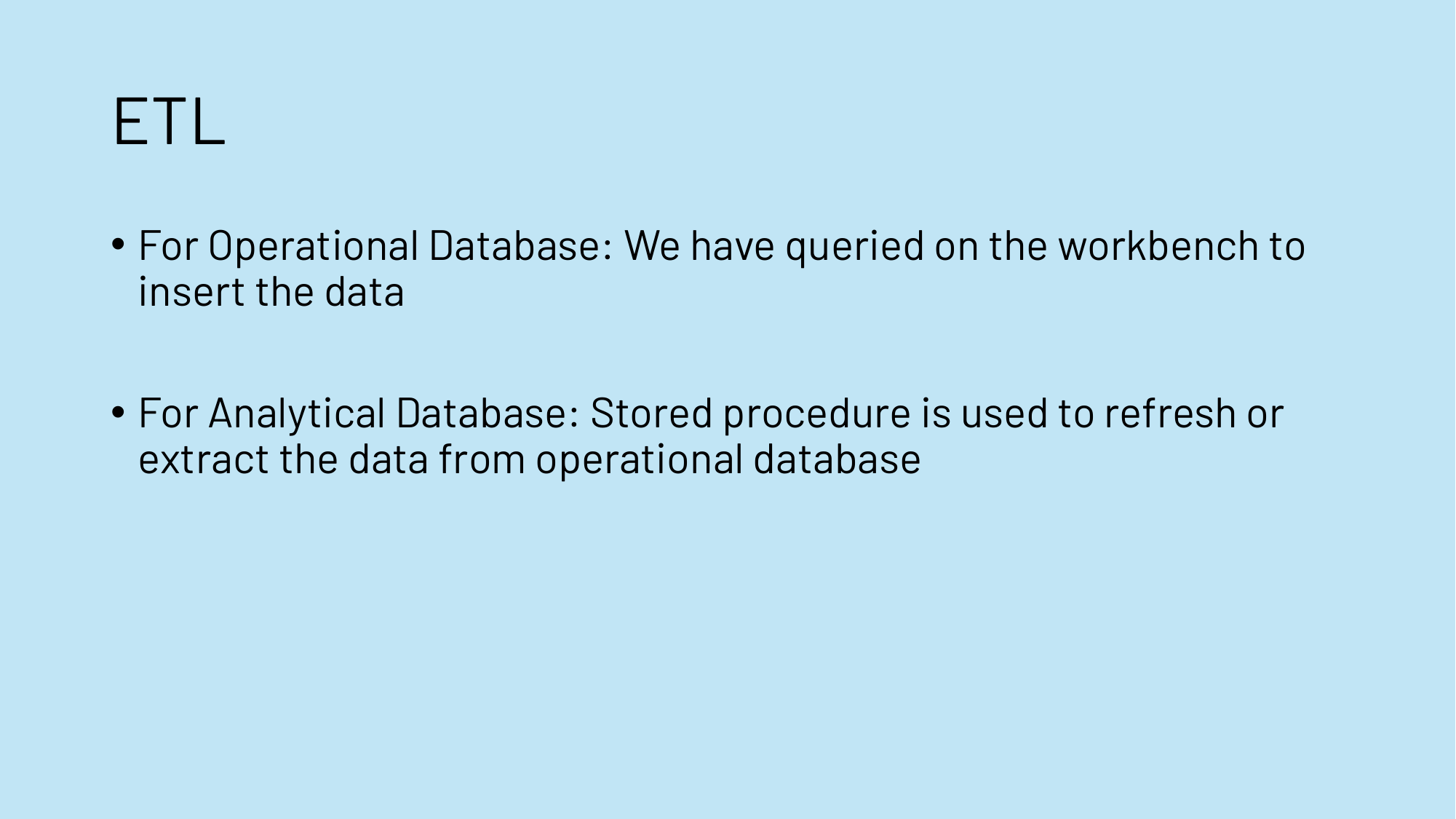

# ETL
For Operational Database: We have queried on the workbench to insert the data

For Analytical Database: Stored procedure is used to refresh or extract the data from operational database